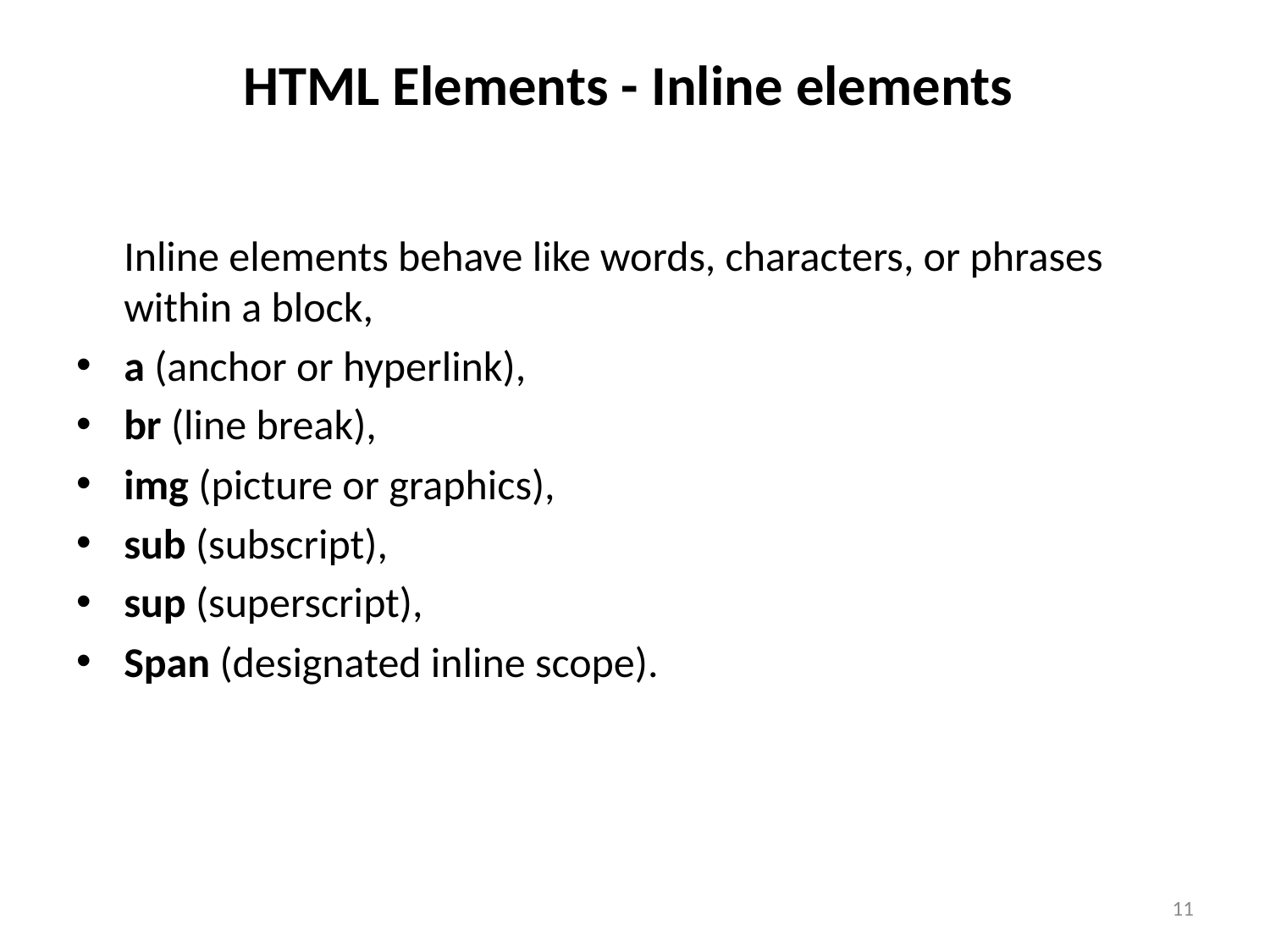

# HTML Elements - Inline elements
     Inline elements behave like words, characters, or phrases within a block,
a (anchor or hyperlink),
br (line break),
img (picture or graphics),
sub (subscript),
sup (superscript),
Span (designated inline scope).
11